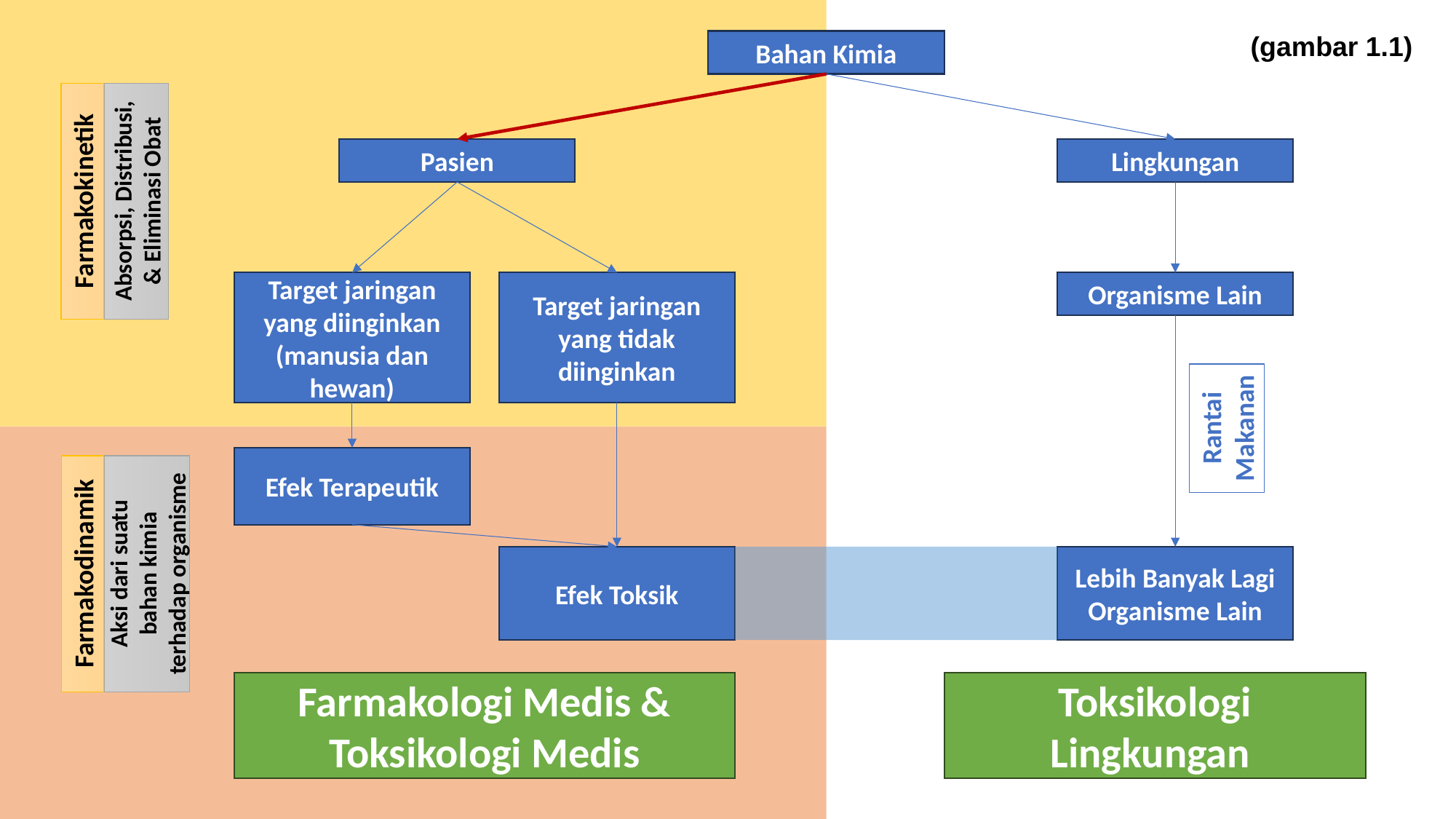

(gambar 1.1)
Bahan Kimia
Pasien
Lingkungan
Absorpsi, Distribusi, & Eliminasi Obat
Farmakokinetik
Target jaringan yang diinginkan (manusia dan hewan)
Target jaringan yang tidak diinginkan
Organisme Lain
Rantai
Makanan

Efek Terapeutik
Aksi dari suatu bahan kimia terhadap organisme
Efek Toksik

Lebih Banyak Lagi Organisme Lain
Farmakodinamik
Farmakologi Medis & Toksikologi Medis
Toksikologi Lingkungan